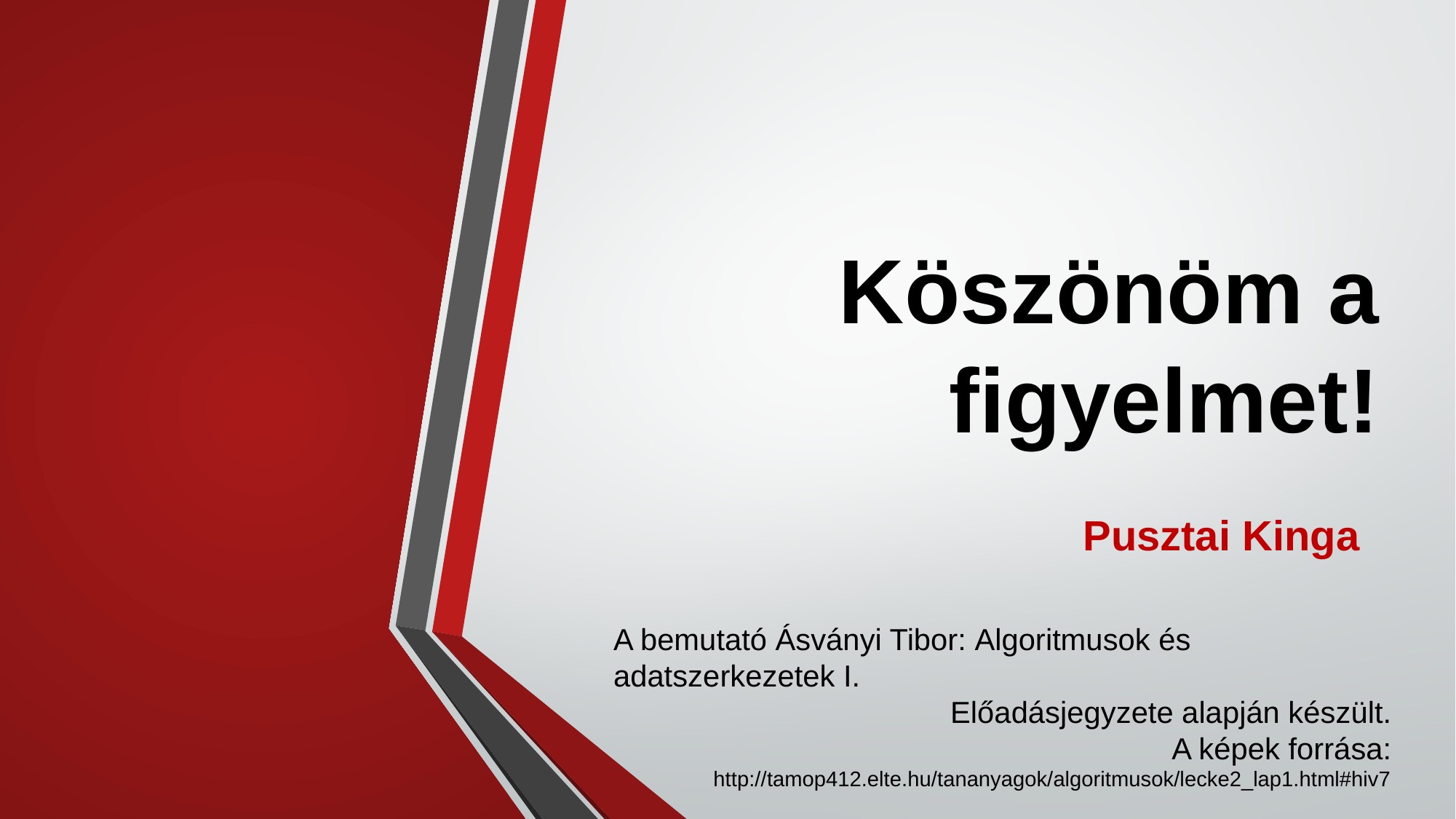

# Köszönöm a figyelmet!
Pusztai Kinga
A bemutató Ásványi Tibor: Algoritmusok és adatszerkezetek I.
Előadásjegyzete alapján készült.
A képek forrása:
http://tamop412.elte.hu/tananyagok/algoritmusok/lecke2_lap1.html#hiv7